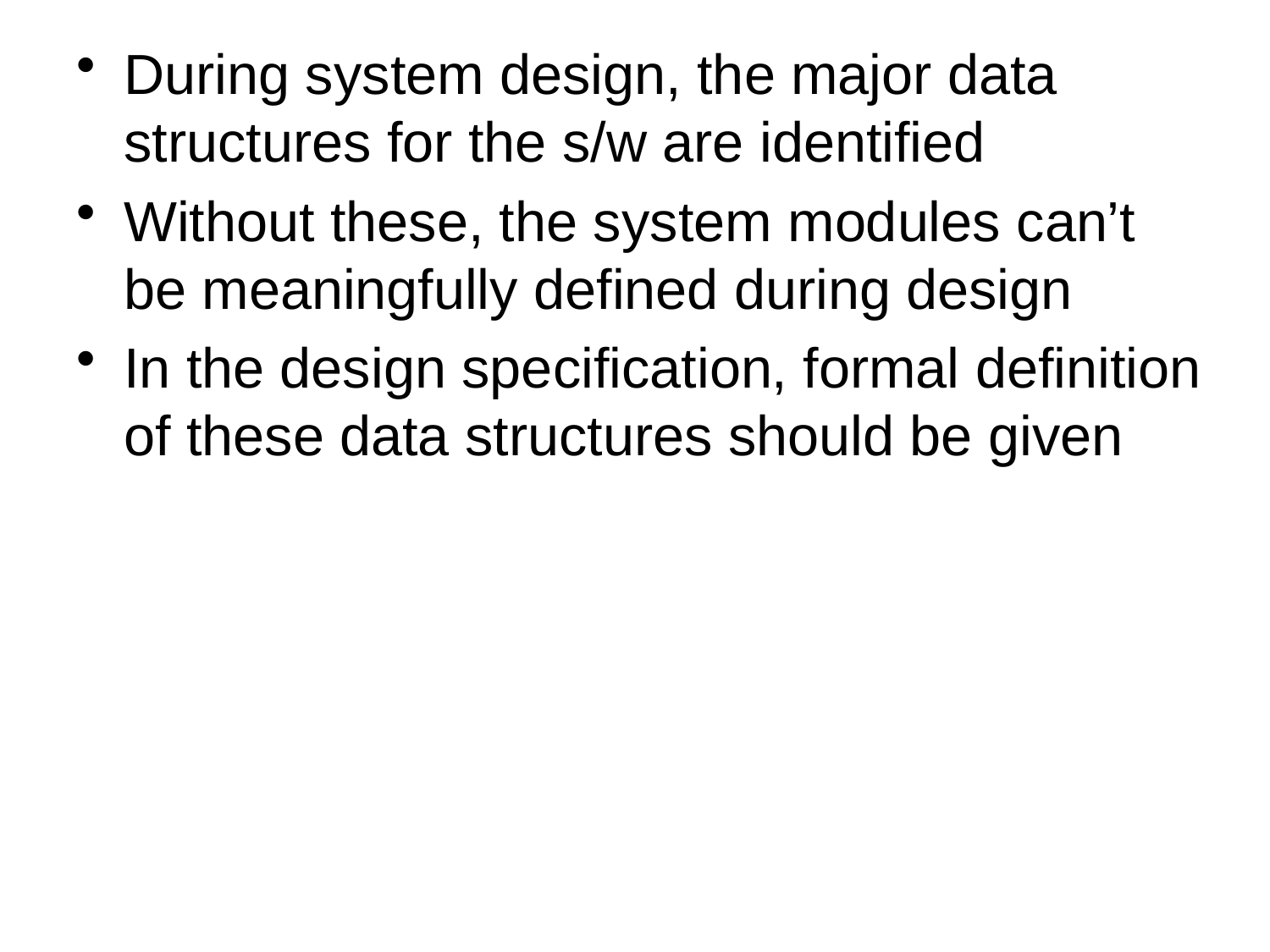

During system design, the major data structures for the s/w are identified
Without these, the system modules can’t be meaningfully defined during design
In the design specification, formal definition of these data structures should be given